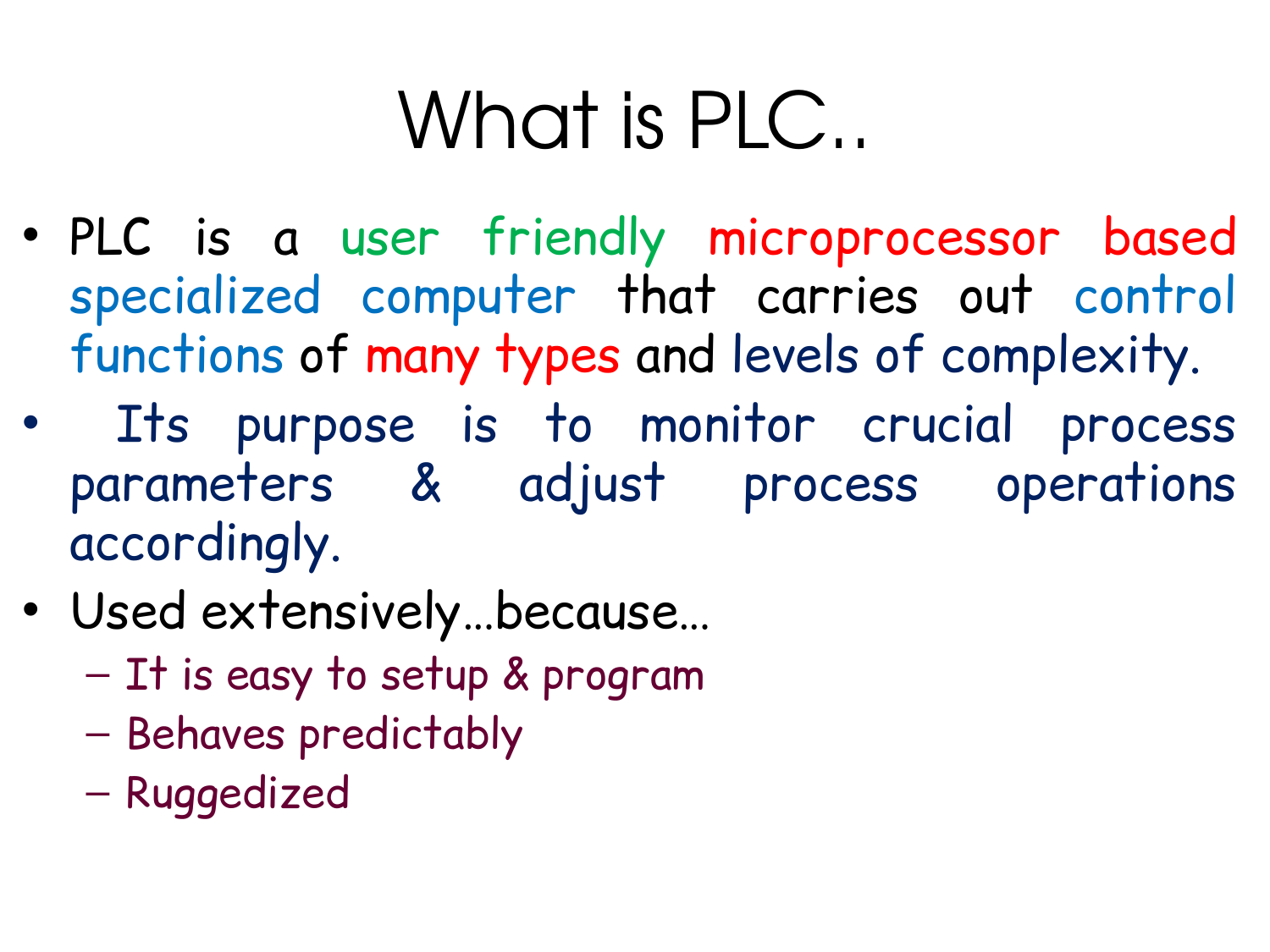

# What is PLC..
PLC is a user friendly microprocessor based specialized computer that carries out control functions of many types and levels of complexity.
 Its purpose is to monitor crucial process parameters & adjust process operations accordingly.
Used extensively…because…
It is easy to setup & program
Behaves predictably
Ruggedized